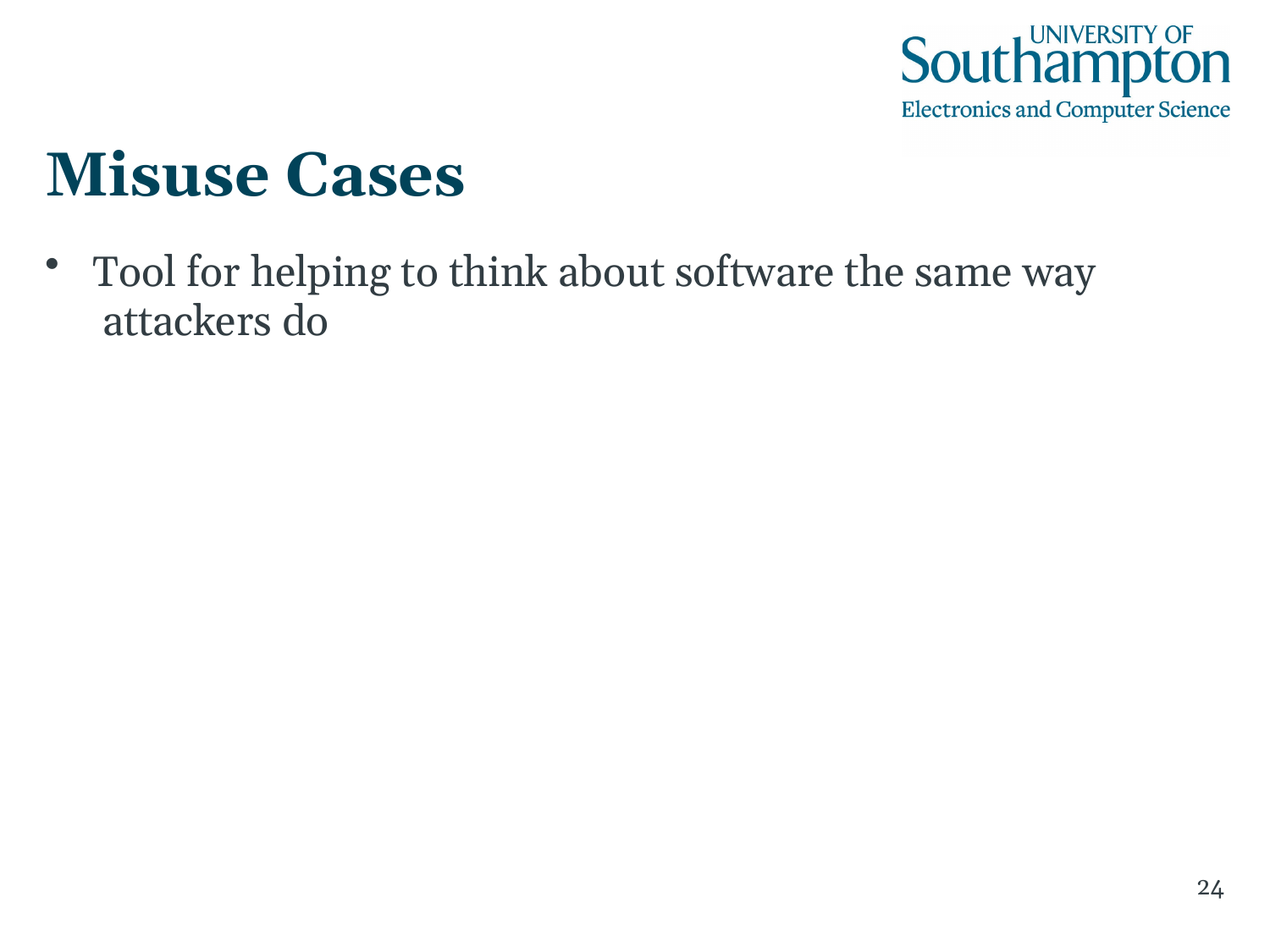

# Misuse Cases
Tool for helping to think about software the same way  attackers do
24